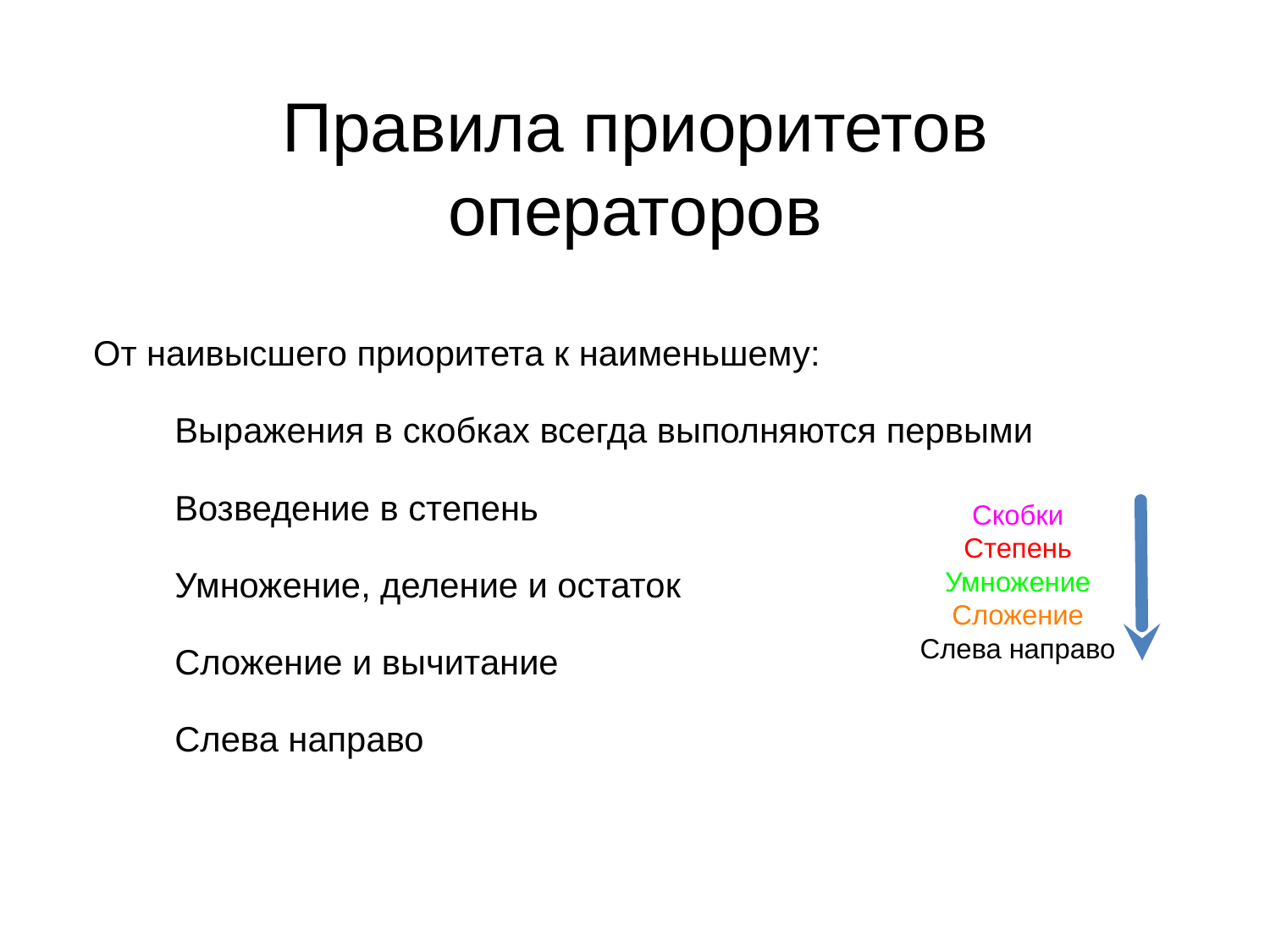

# Правила приоритетов операторов
От наивысшего приоритета к наименьшему:
Выражения в скобках всегда выполняются первыми
Возведение в степень
Умножение, деление и остаток
Сложение и вычитание
Слева направо
Скобки
Степень
Умножение
Сложение
Слева направо